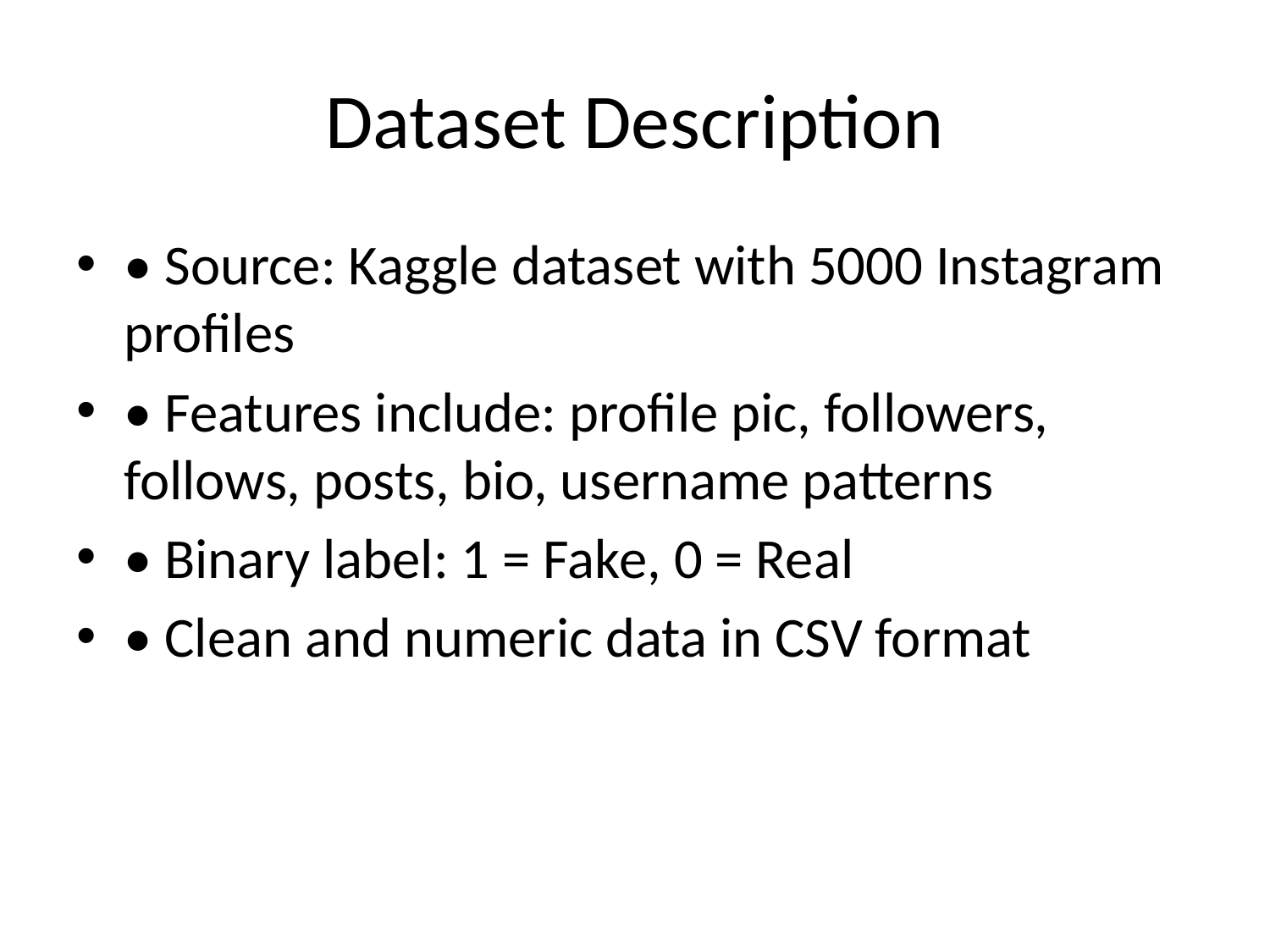

# Dataset Description
• Source: Kaggle dataset with 5000 Instagram profiles
• Features include: profile pic, followers, follows, posts, bio, username patterns
• Binary label: 1 = Fake, 0 = Real
• Clean and numeric data in CSV format